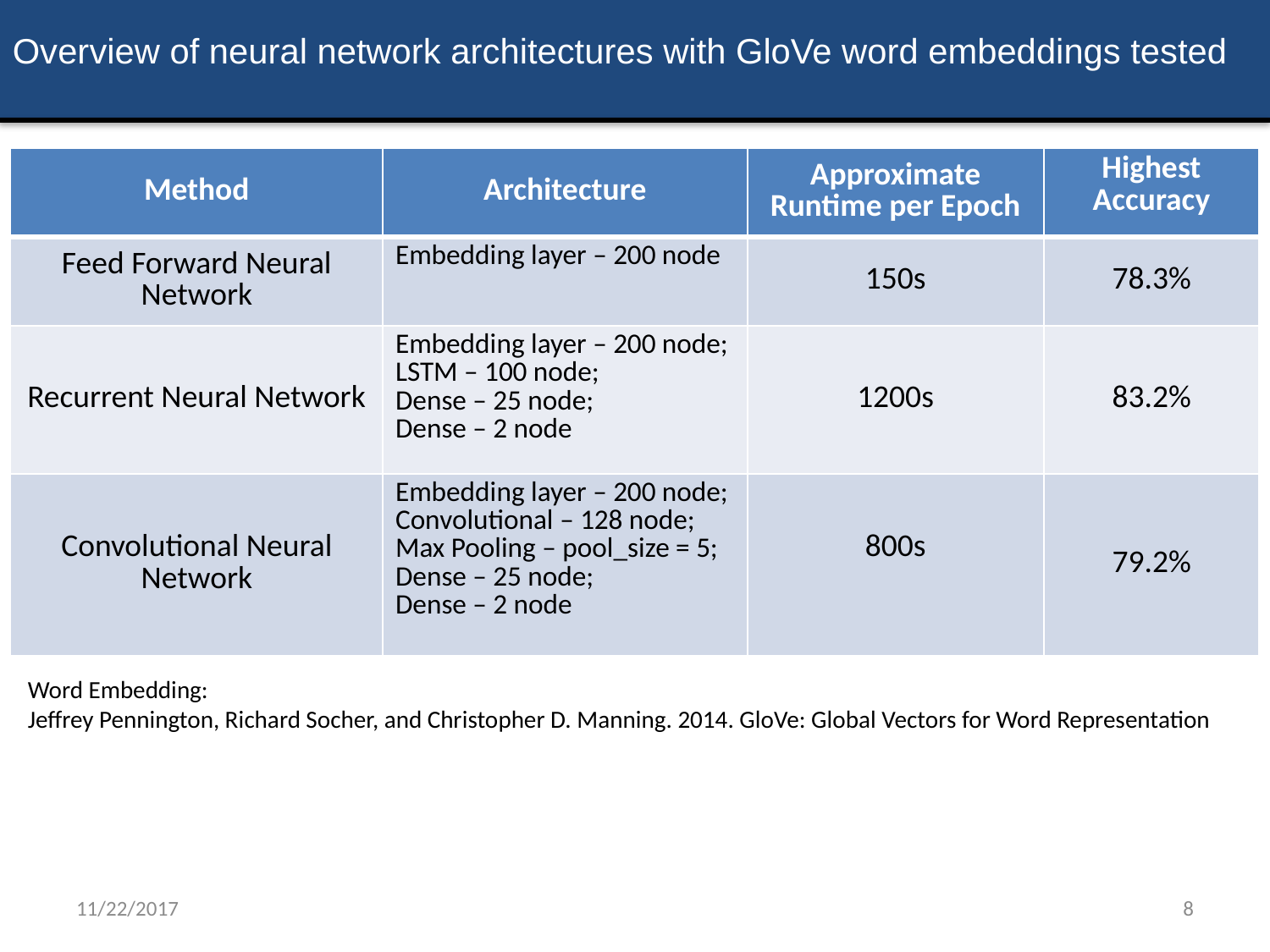

Overview of neural network architectures with GloVe word embeddings tested
| Method | Architecture | Approximate Runtime per Epoch | Highest Accuracy |
| --- | --- | --- | --- |
| Feed Forward Neural Network | Embedding layer – 200 node | 150s | 78.3% |
| Recurrent Neural Network | Embedding layer – 200 node; LSTM – 100 node; Dense – 25 node; Dense – 2 node | 1200s | 83.2% |
| Convolutional Neural Network | Embedding layer – 200 node; Convolutional – 128 node; Max Pooling – pool\_size = 5; Dense – 25 node; Dense – 2 node | 800s | 79.2% |
Word Embedding:
Jeffrey Pennington, Richard Socher, and Christopher D. Manning. 2014. GloVe: Global Vectors for Word Representation
11/22/2017
8